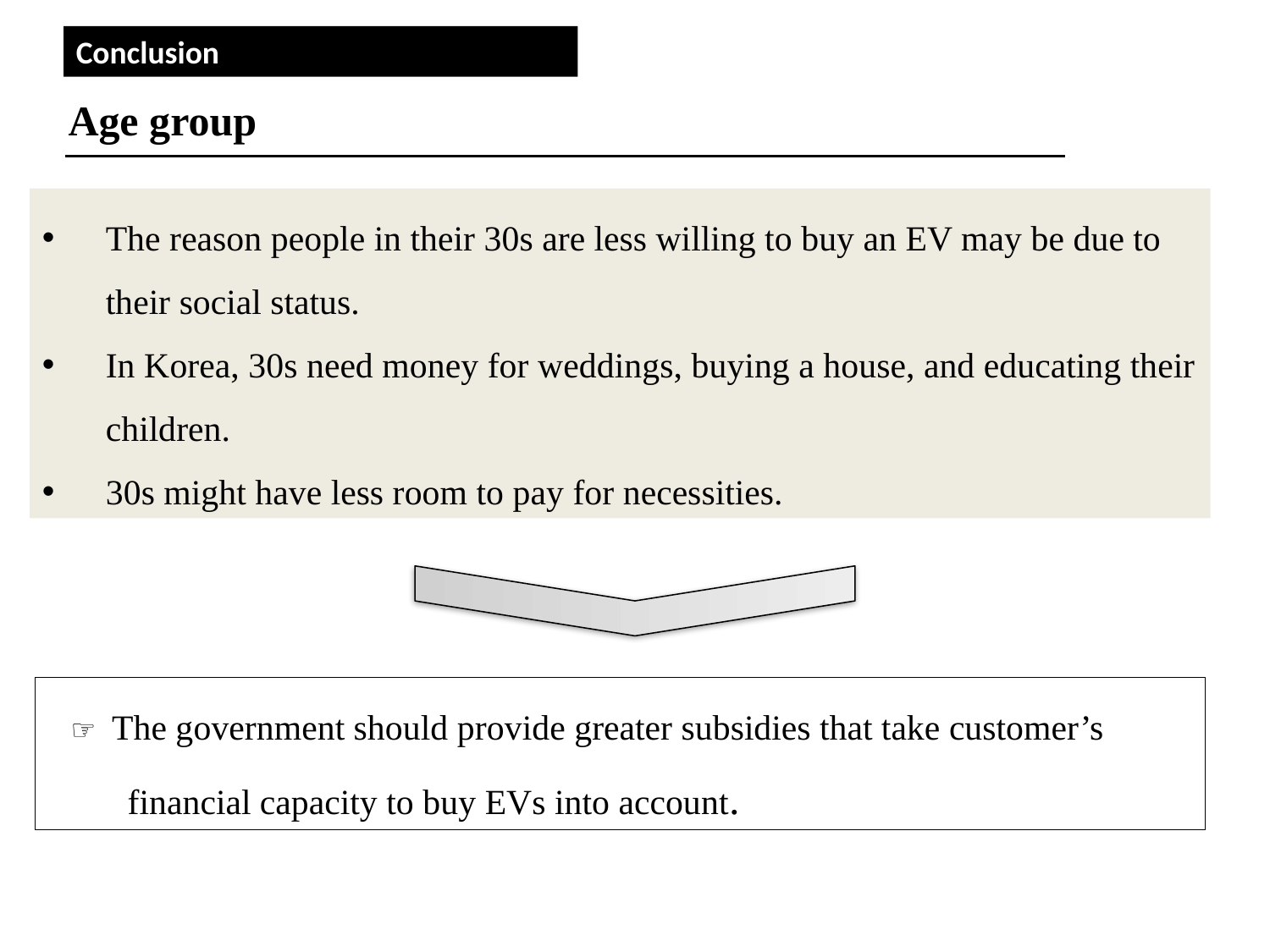

Conclusion
Age group
The reason people in their 30s are less willing to buy an EV may be due to their social status.
In Korea, 30s need money for weddings, buying a house, and educating their children.
30s might have less room to pay for necessities.

   ☞  The government should provide greater subsidies that take customer’s
         financial capacity to buy EVs into account.